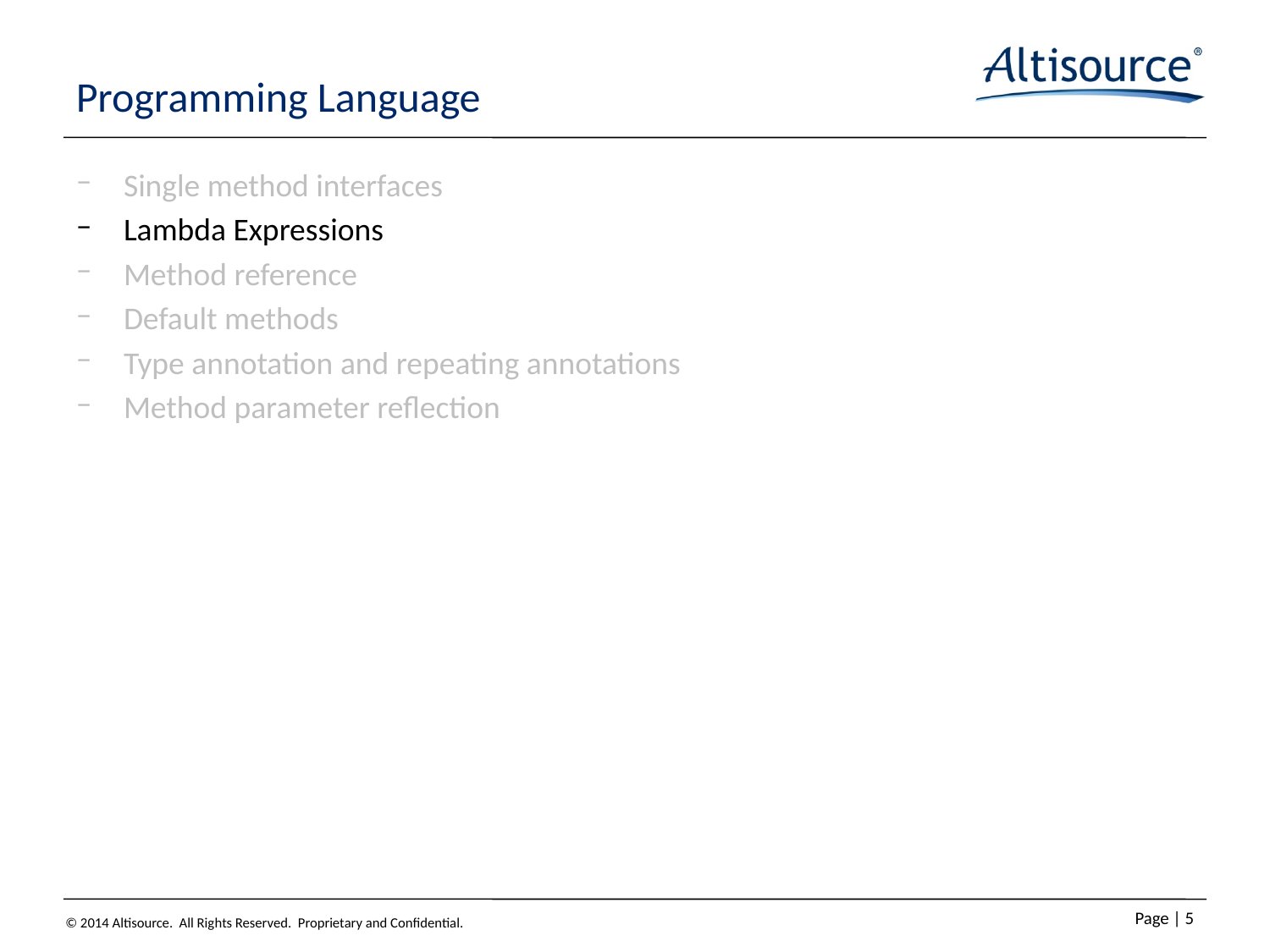

# Programming Language
Single method interfaces
Lambda Expressions
Method reference
Default methods
Type annotation and repeating annotations
Method parameter reflection